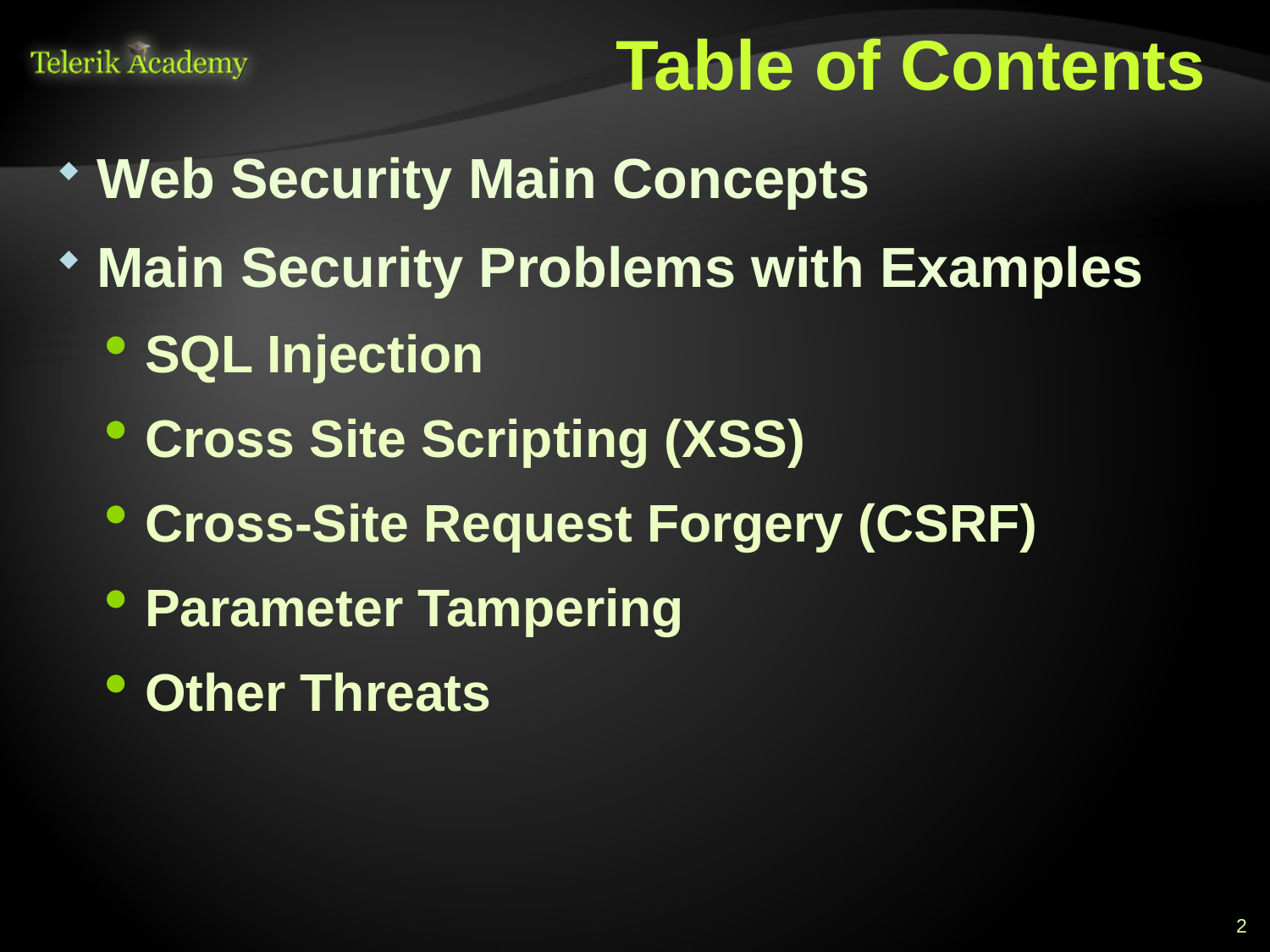

# Table of Contents
Web Security Main Concepts
Main Security Problems with Examples
SQL Injection
Cross Site Scripting (XSS)
Cross-Site Request Forgery (CSRF)
Parameter Tampering
Other Threats
2